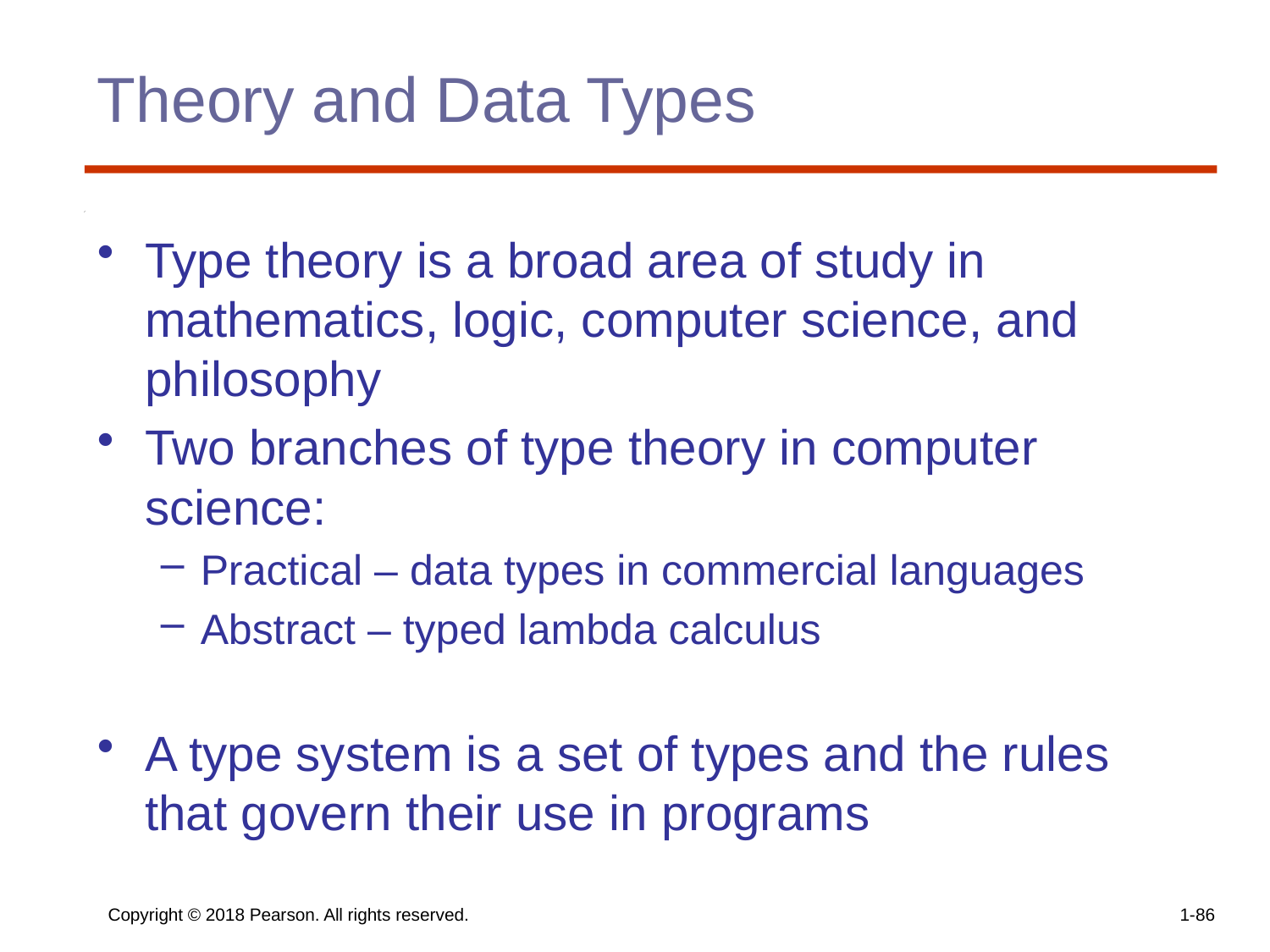

# Theory and Data Types
Type theory is a broad area of study in mathematics, logic, computer science, and philosophy
Two branches of type theory in computer science:
Practical – data types in commercial languages
Abstract – typed lambda calculus

A type system is a set of types and the rules that govern their use in programs
Copyright © 2018 Pearson. All rights reserved.
1-86